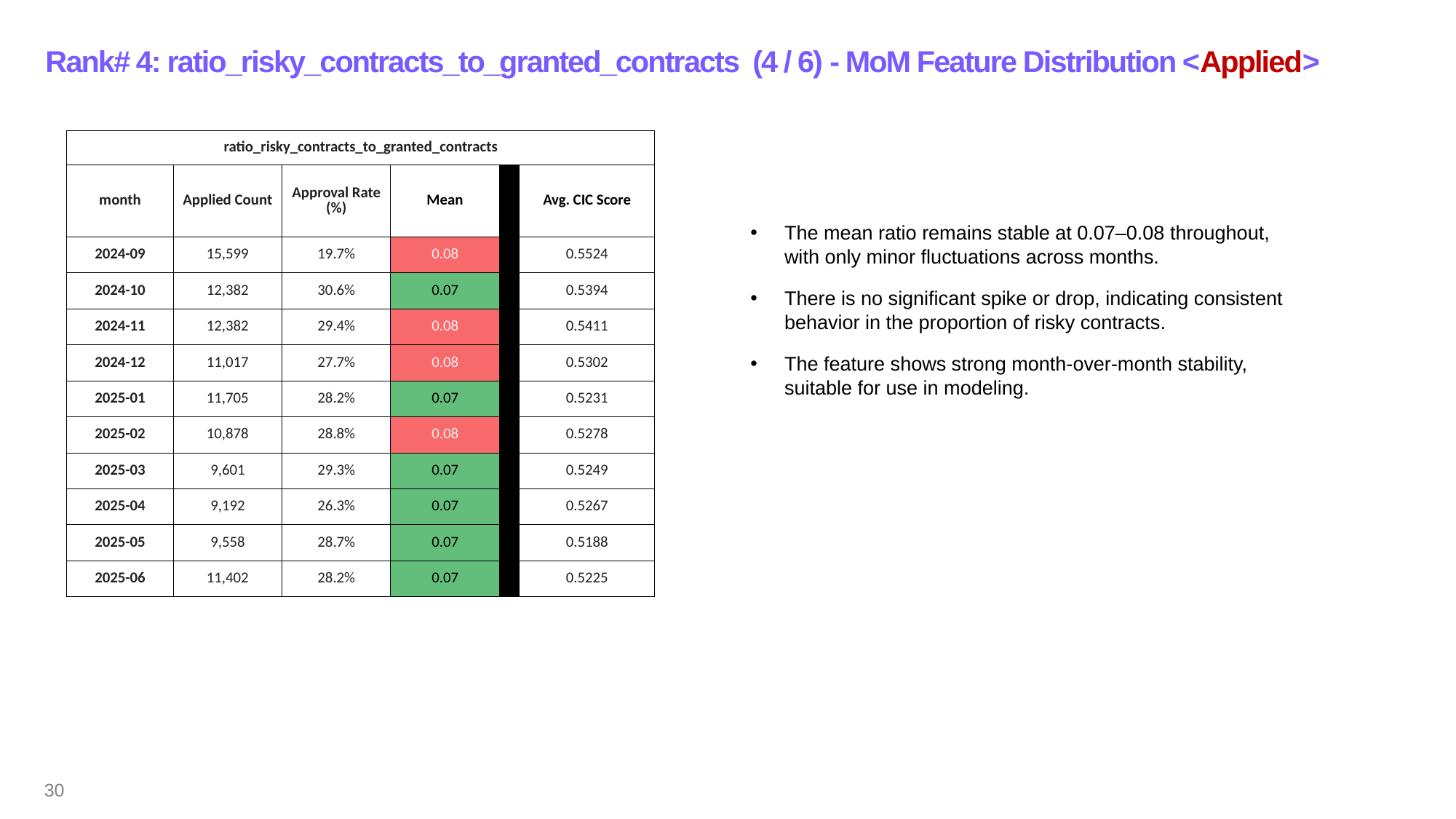

# Rank# 4: ratio_risky_contracts_to_granted_contracts  (4 / 6) - MoM Feature Distribution <Applied>​

| ratio\_risky\_contracts\_to\_granted\_contracts |  |  |  |  |  |
| --- | --- | --- | --- | --- | --- |
| month | Applied Count | Approval Rate (%) | Mean |  | Avg. CIC Score |
| 2024-09 | 15,599 | 19.7% | 0.08 |  | 0.5524 |
| 2024-10 | 12,382 | 30.6% | 0.07 |  | 0.5394 |
| 2024-11 | 12,382 | 29.4% | 0.08 |  | 0.5411 |
| 2024-12 | 11,017 | 27.7% | 0.08 |  | 0.5302 |
| 2025-01 | 11,705 | 28.2% | 0.07 |  | 0.5231 |
| 2025-02 | 10,878 | 28.8% | 0.08 |  | 0.5278 |
| 2025-03 | 9,601 | 29.3% | 0.07 |  | 0.5249 |
| 2025-04 | 9,192 | 26.3% | 0.07 |  | 0.5267 |
| 2025-05 | 9,558 | 28.7% | 0.07 |  | 0.5188 |
| 2025-06 | 11,402 | 28.2% | 0.07 |  | 0.5225 |
The mean ratio remains stable at 0.07–0.08 throughout, with only minor fluctuations across months.
There is no significant spike or drop, indicating consistent behavior in the proportion of risky contracts.
The feature shows strong month-over-month stability, suitable for use in modeling.
30